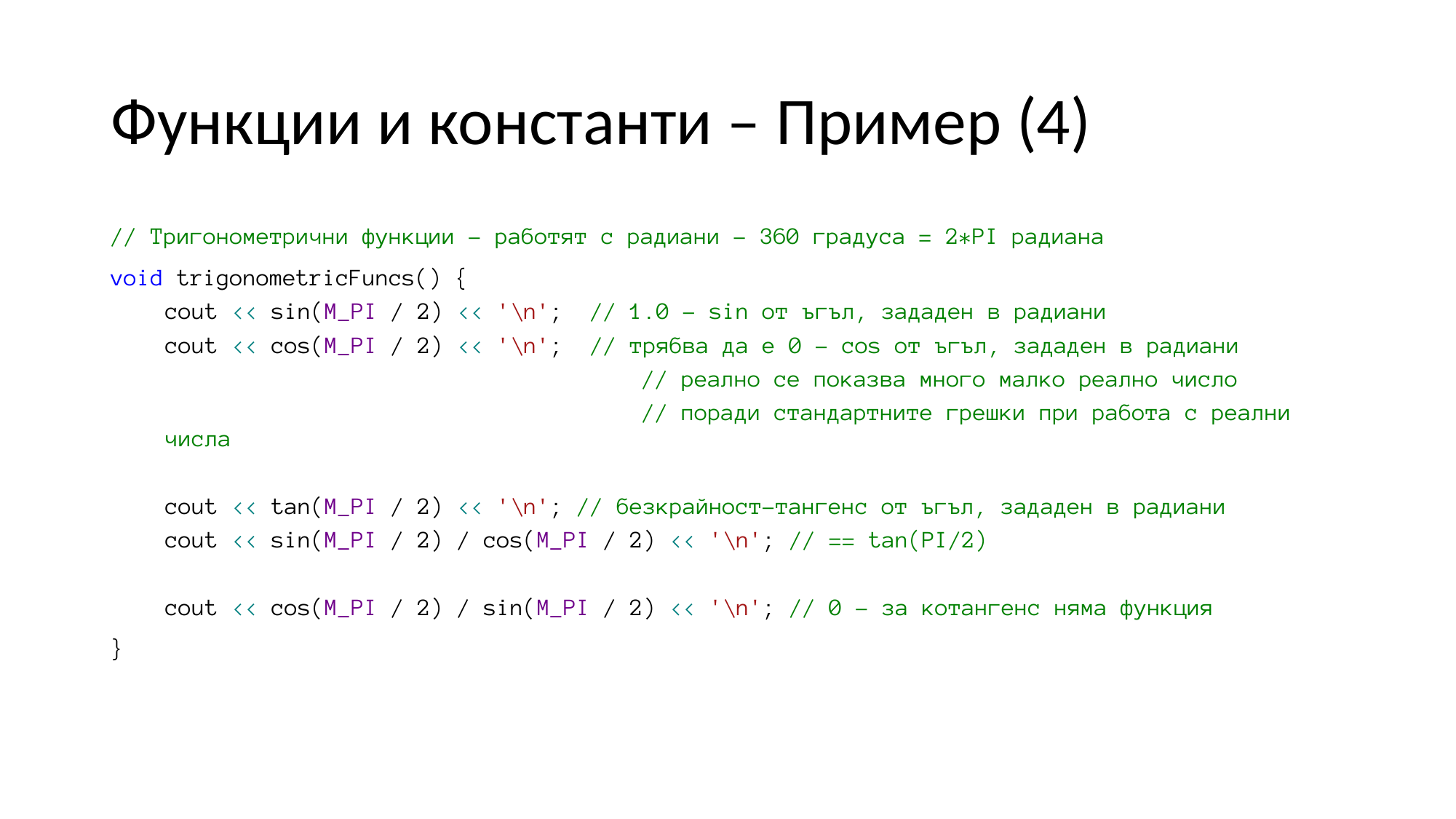

# Функции и константи – Пример (4)
// Тригонометрични функции - работят с радиани - 360 градуса = 2*PI радиана
void trigonometricFuncs() {
cout << sin(M_PI / 2) << '\n';  // 1.0 - sin от ъгъл, зададен в радиани
cout << cos(M_PI / 2) << '\n';  // трябва да е 0 - cos от ъгъл, зададен в радиани
				   // реално се показва много малко реално число
				   // поради стандартните грешки при работа с реални числа

cout << tan(M_PI / 2) << '\n'; // безкрайност-тангенс от ъгъл, зададен в радиани
cout << sin(M_PI / 2) / cos(M_PI / 2) << '\n'; // == tan(PI/2)

cout << cos(M_PI / 2) / sin(M_PI / 2) << '\n'; // 0 - за котангенс няма функция
}